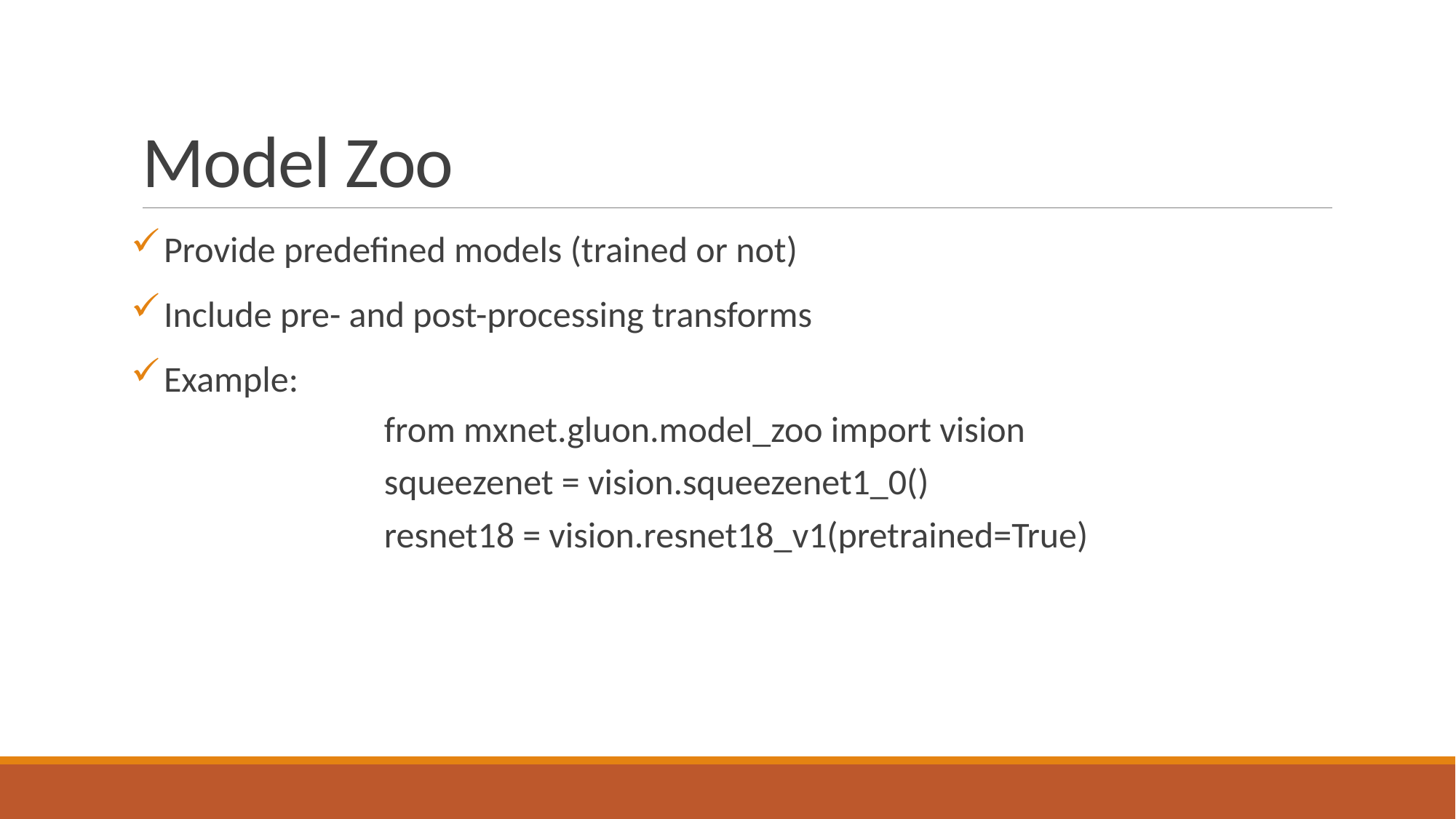

# Model Zoo
Provide predefined models (trained or not)
Include pre- and post-processing transforms
Example:
		from mxnet.gluon.model_zoo import vision
		squeezenet = vision.squeezenet1_0()
		resnet18 = vision.resnet18_v1(pretrained=True)